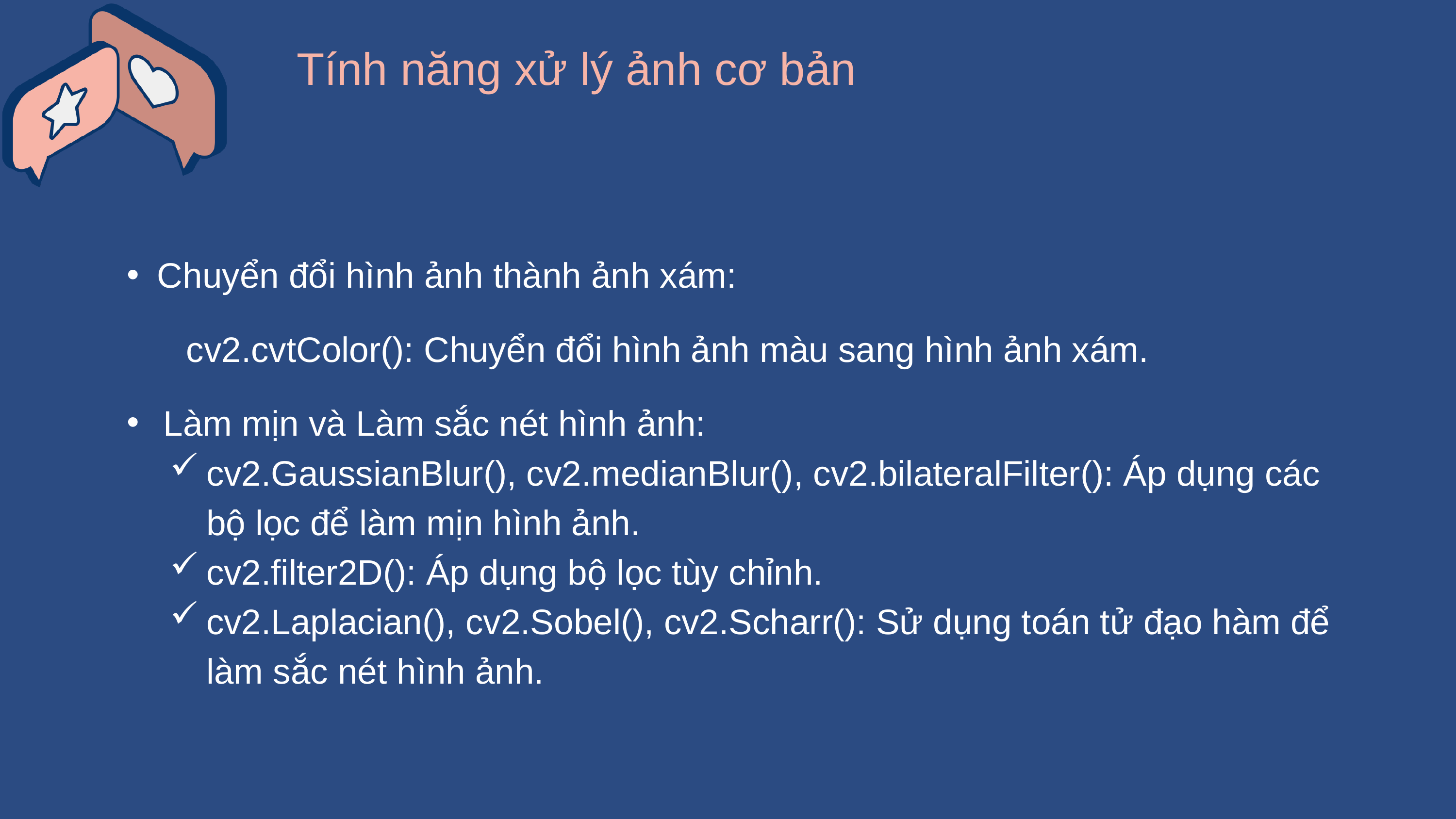

Tính năng xử lý ảnh cơ bản
Chuyển đổi hình ảnh thành ảnh xám:
      cv2.cvtColor(): Chuyển đổi hình ảnh màu sang hình ảnh xám.
Làm mịn và Làm sắc nét hình ảnh:
cv2.GaussianBlur(), cv2.medianBlur(), cv2.bilateralFilter(): Áp dụng các bộ lọc để làm mịn hình ảnh.
cv2.filter2D(): Áp dụng bộ lọc tùy chỉnh.
cv2.Laplacian(), cv2.Sobel(), cv2.Scharr(): Sử dụng toán tử đạo hàm để làm sắc nét hình ảnh.